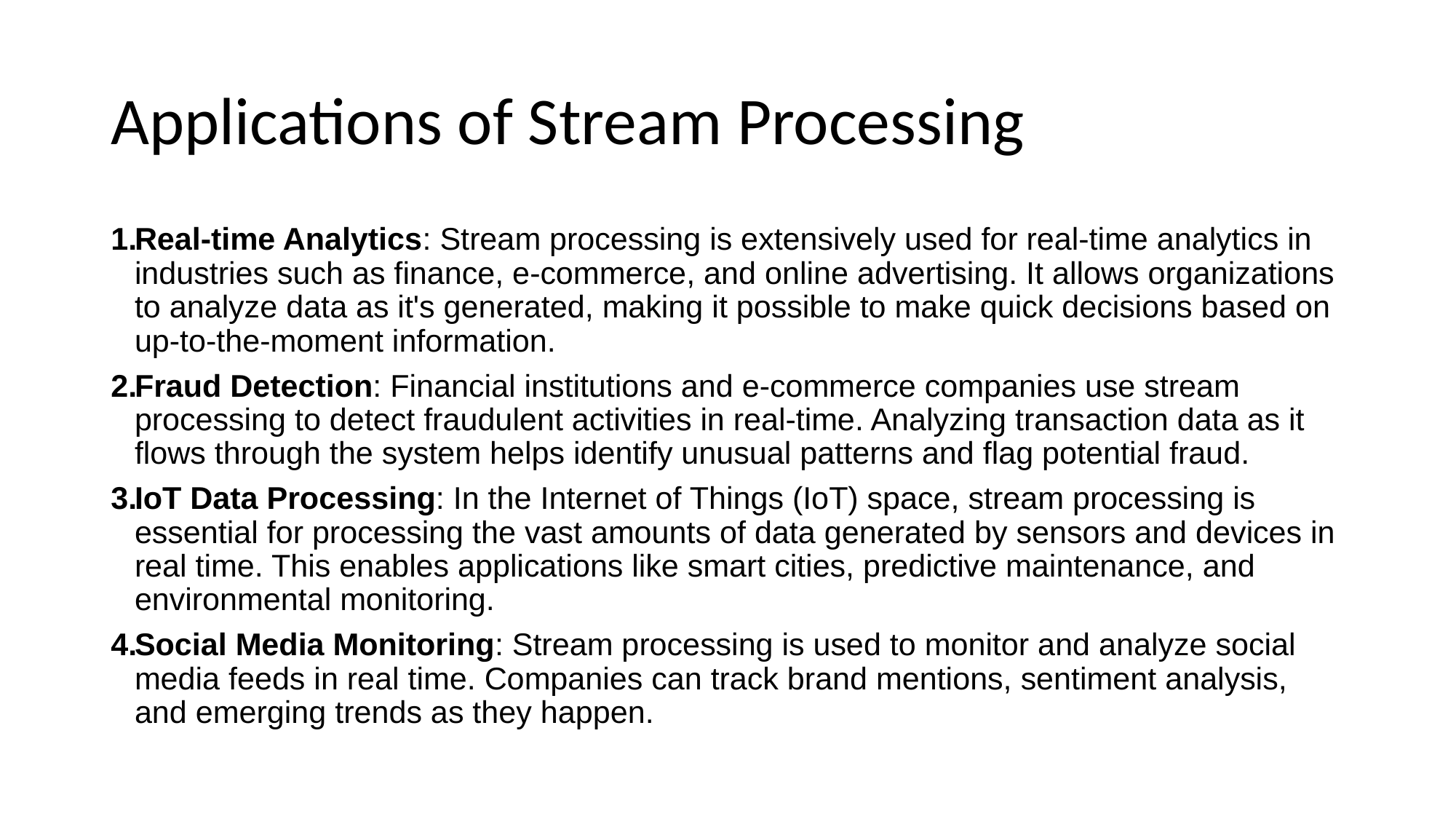

# Applications of Stream Processing
Real-time Analytics: Stream processing is extensively used for real-time analytics in industries such as finance, e-commerce, and online advertising. It allows organizations to analyze data as it's generated, making it possible to make quick decisions based on up-to-the-moment information.
Fraud Detection: Financial institutions and e-commerce companies use stream processing to detect fraudulent activities in real-time. Analyzing transaction data as it flows through the system helps identify unusual patterns and flag potential fraud.
IoT Data Processing: In the Internet of Things (IoT) space, stream processing is essential for processing the vast amounts of data generated by sensors and devices in real time. This enables applications like smart cities, predictive maintenance, and environmental monitoring.
Social Media Monitoring: Stream processing is used to monitor and analyze social media feeds in real time. Companies can track brand mentions, sentiment analysis, and emerging trends as they happen.